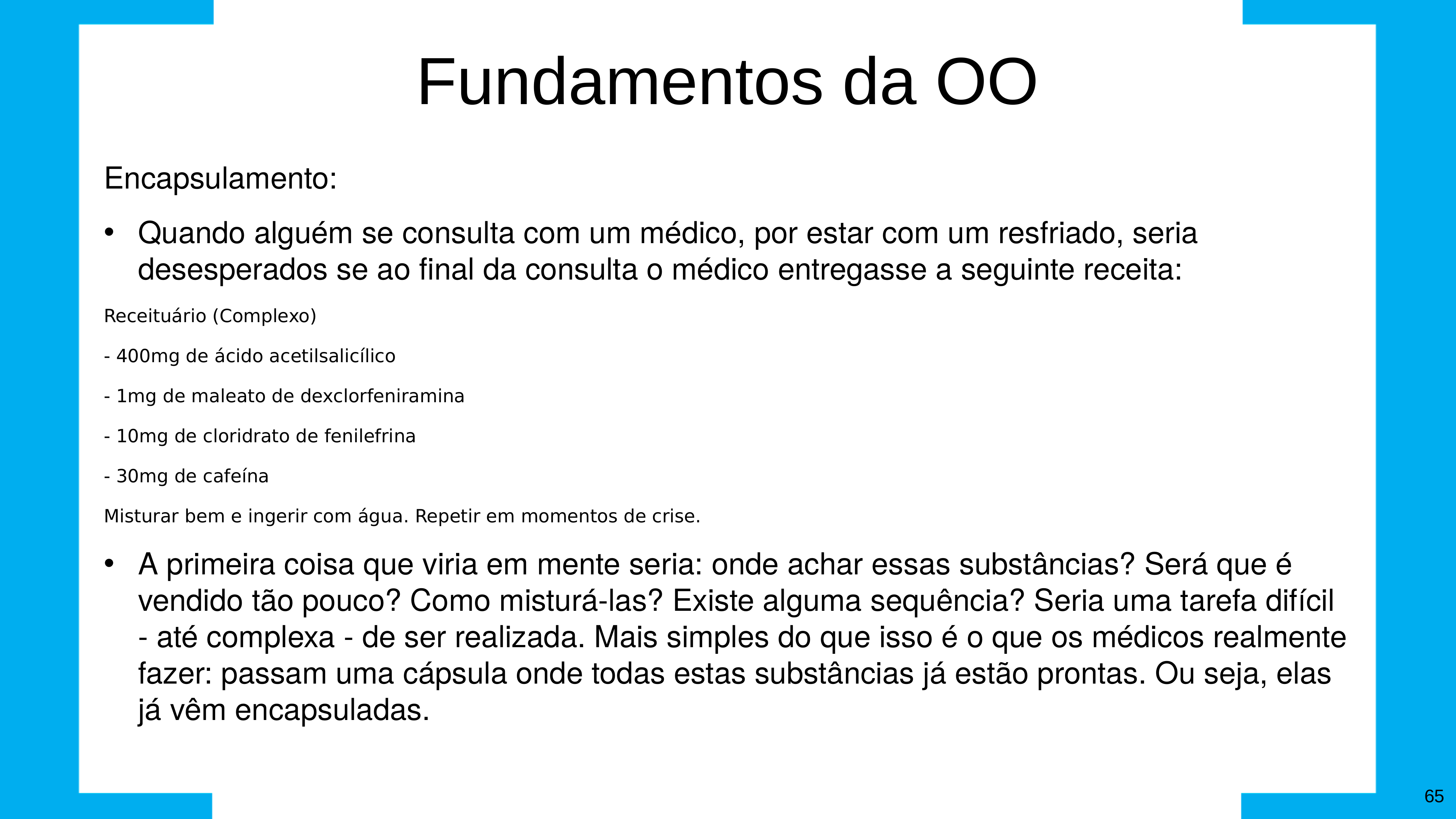

# Fundamentos da OO
Encapsulamento:
Quando alguém se consulta com um médico, por estar com um resfriado, seria desesperados se ao final da consulta o médico entregasse a seguinte receita:
Receituário (Complexo)
- 400mg de ácido acetilsalicílico
- 1mg de maleato de dexclorfeniramina
- 10mg de cloridrato de fenilefrina
- 30mg de cafeína
Misturar bem e ingerir com água. Repetir em momentos de crise.
A primeira coisa que viria em mente seria: onde achar essas substâncias? Será que é vendido tão pouco? Como misturá-las? Existe alguma sequência? Seria uma tarefa difícil - até complexa - de ser realizada. Mais simples do que isso é o que os médicos realmente fazer: passam uma cápsula onde todas estas substâncias já estão prontas. Ou seja, elas já vêm encapsuladas.
65